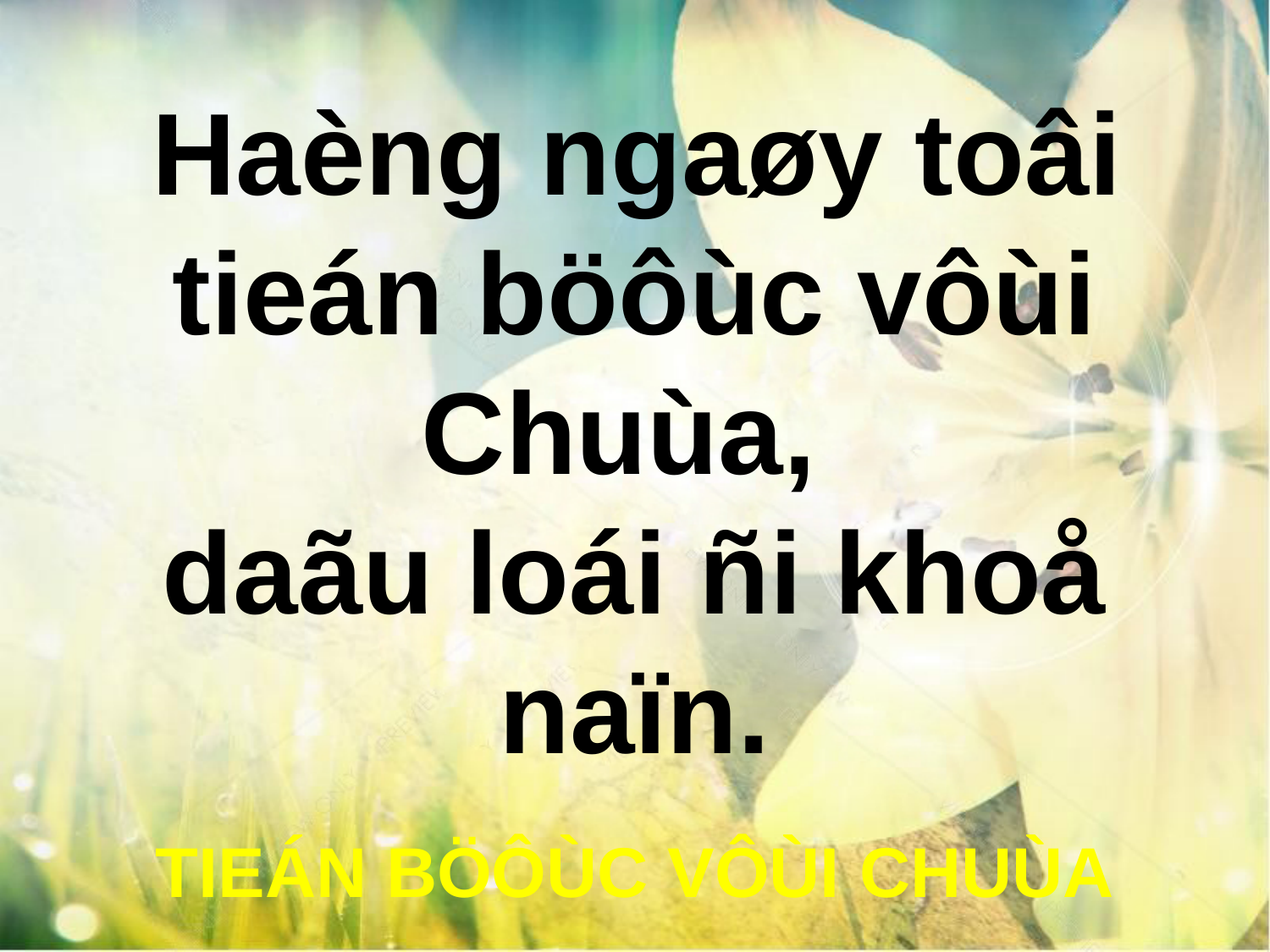

Haèng ngaøy toâi
tieán böôùc vôùi Chuùa,
daãu loái ñi khoå naïn.
TIEÁN BÖÔÙC VÔÙI CHUÙA